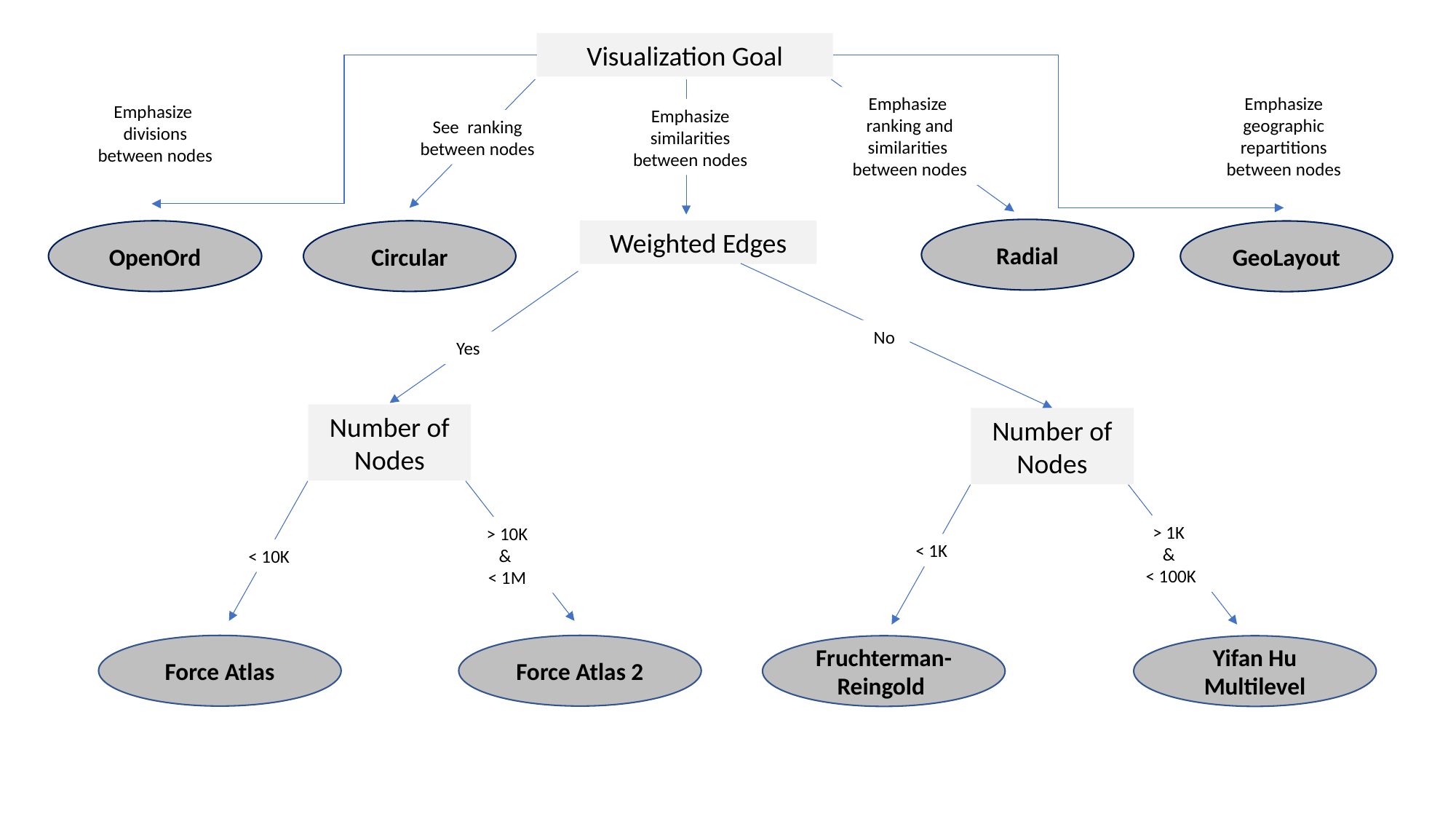

Visualization Goal
Emphasize geographic repartitions between nodes
Emphasize  ranking and similarities  between nodes
Emphasize  divisions between nodes
Emphasize similarities between nodes
See  ranking between nodes
Radial
Weighted Edges
OpenOrd
Circular
GeoLayout
No
Yes
Number of
Nodes
Number of
Nodes
> 1K
&
 < 100K
> 10K
&
< 1M
< 1K
< 10K
Force Atlas
Force Atlas 2
Fruchterman-Reingold
Yifan Hu Multilevel